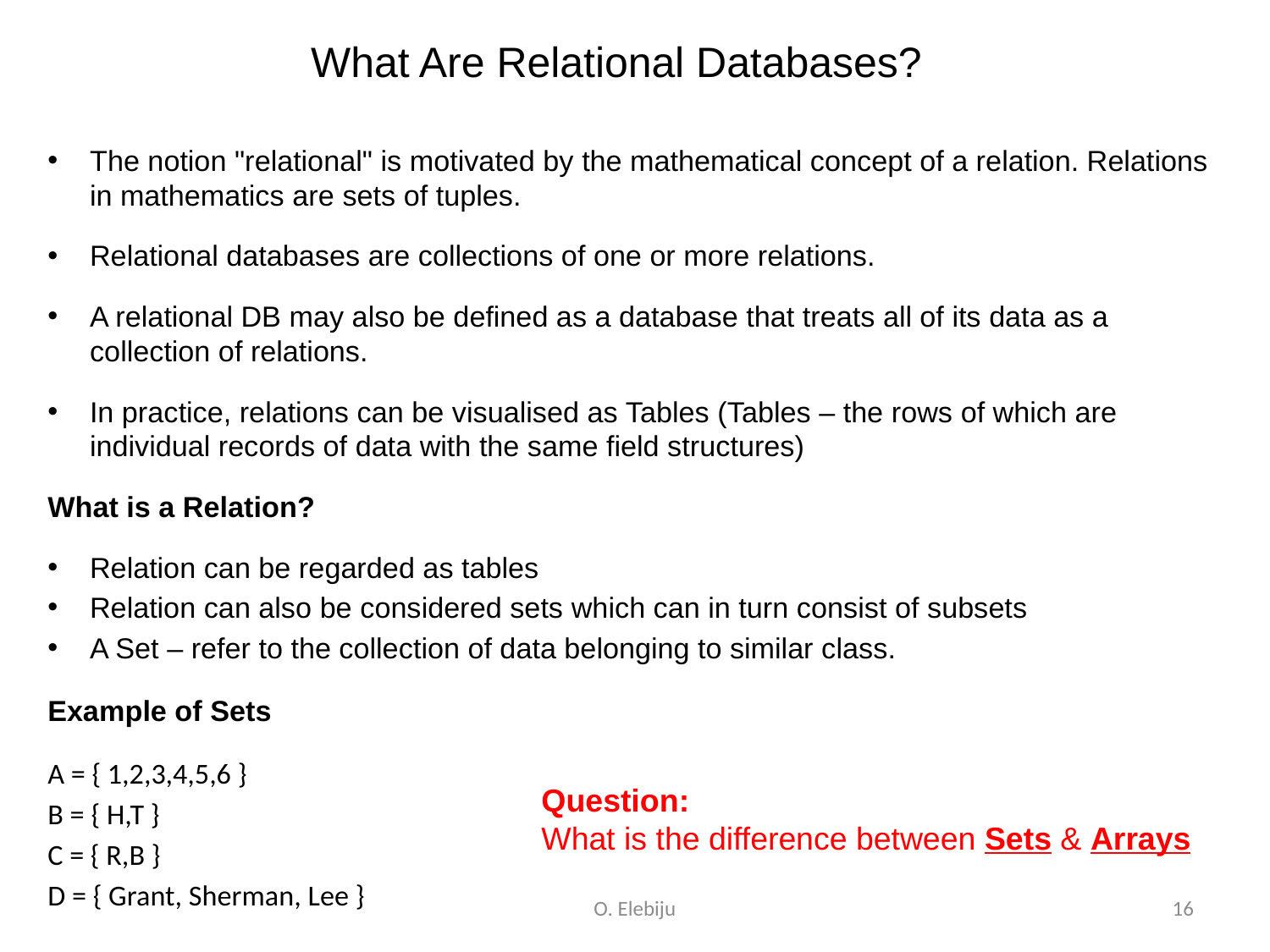

# What Are Relational Databases?
The notion "relational" is motivated by the mathematical concept of a relation. Relations in mathematics are sets of tuples.

Relational databases are collections of one or more relations.

A relational DB may also be defined as a database that treats all of its data as a collection of relations.

In practice, relations can be visualised as Tables (Tables – the rows of which are individual records of data with the same field structures)

What is a Relation?

Relation can be regarded as tables
Relation can also be considered sets which can in turn consist of subsets
A Set – refer to the collection of data belonging to similar class.

Example of Sets

A = { 1,2,3,4,5,6 }
B = { H,T }
C = { R,B }
D = { Grant, Sherman, Lee }

Question:
What is the difference between Sets & Arrays
O. Elebiju
16